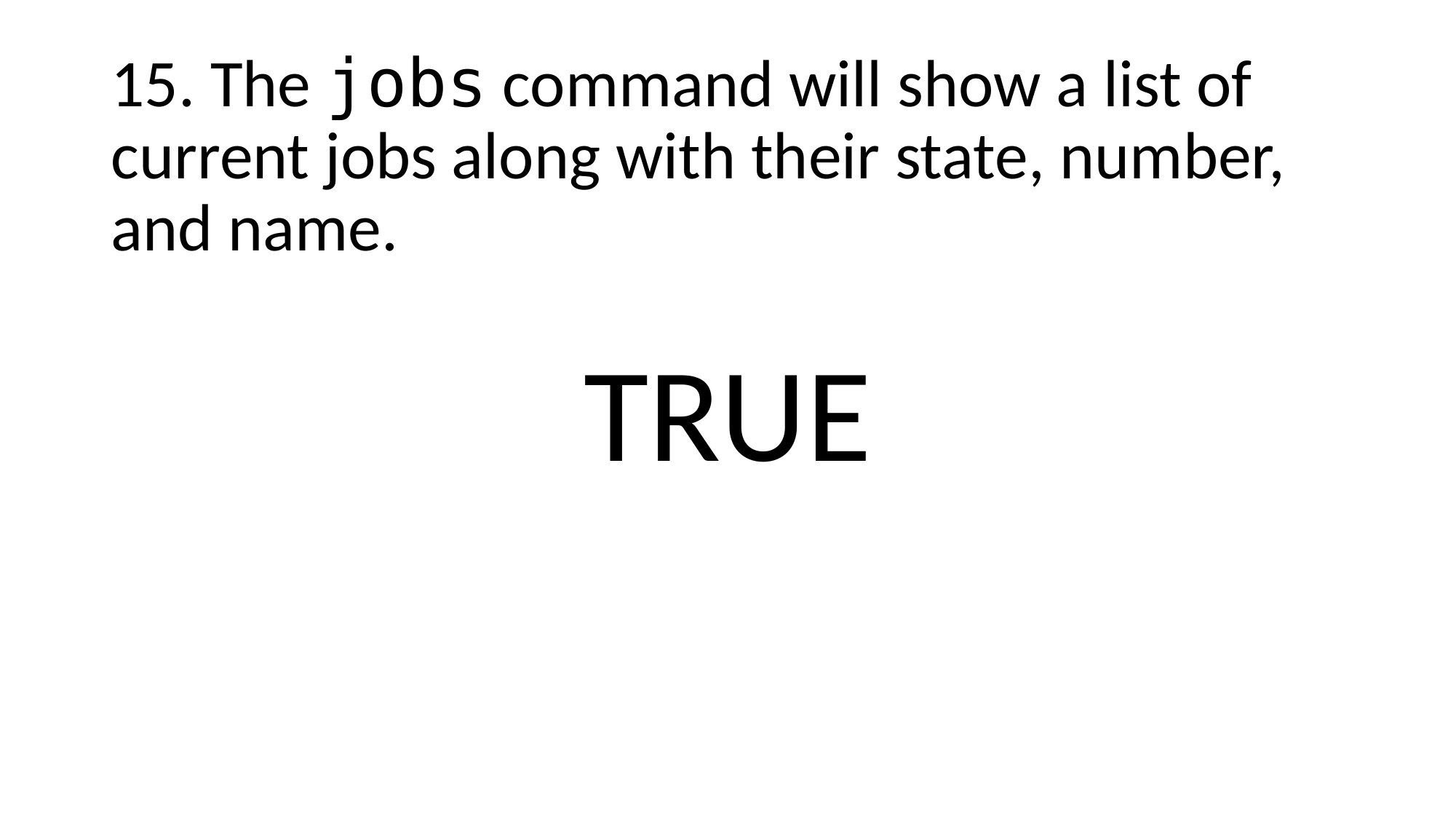

15. The jobs command will show a list of current jobs along with their state, number, and name.
TRUE